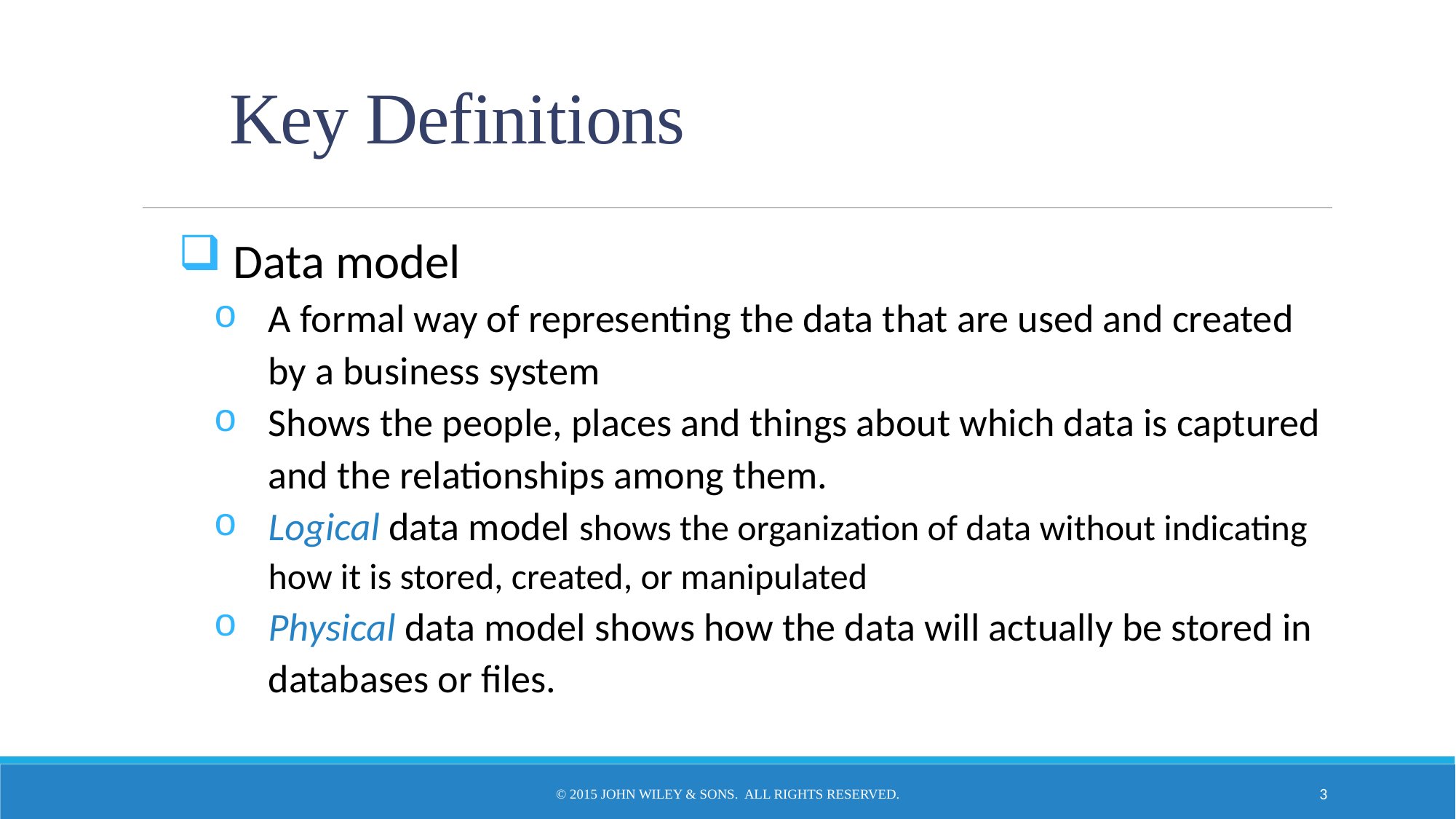

# Key Definitions
Data model
A formal way of representing the data that are used and created by a business system
Shows the people, places and things about which data is captured and the relationships among them.
Logical data model shows the organization of data without indicating how it is stored, created, or manipulated
Physical data model shows how the data will actually be stored in databases or files.
© 2015 John Wiley & Sons.  All Rights Reserved.
3